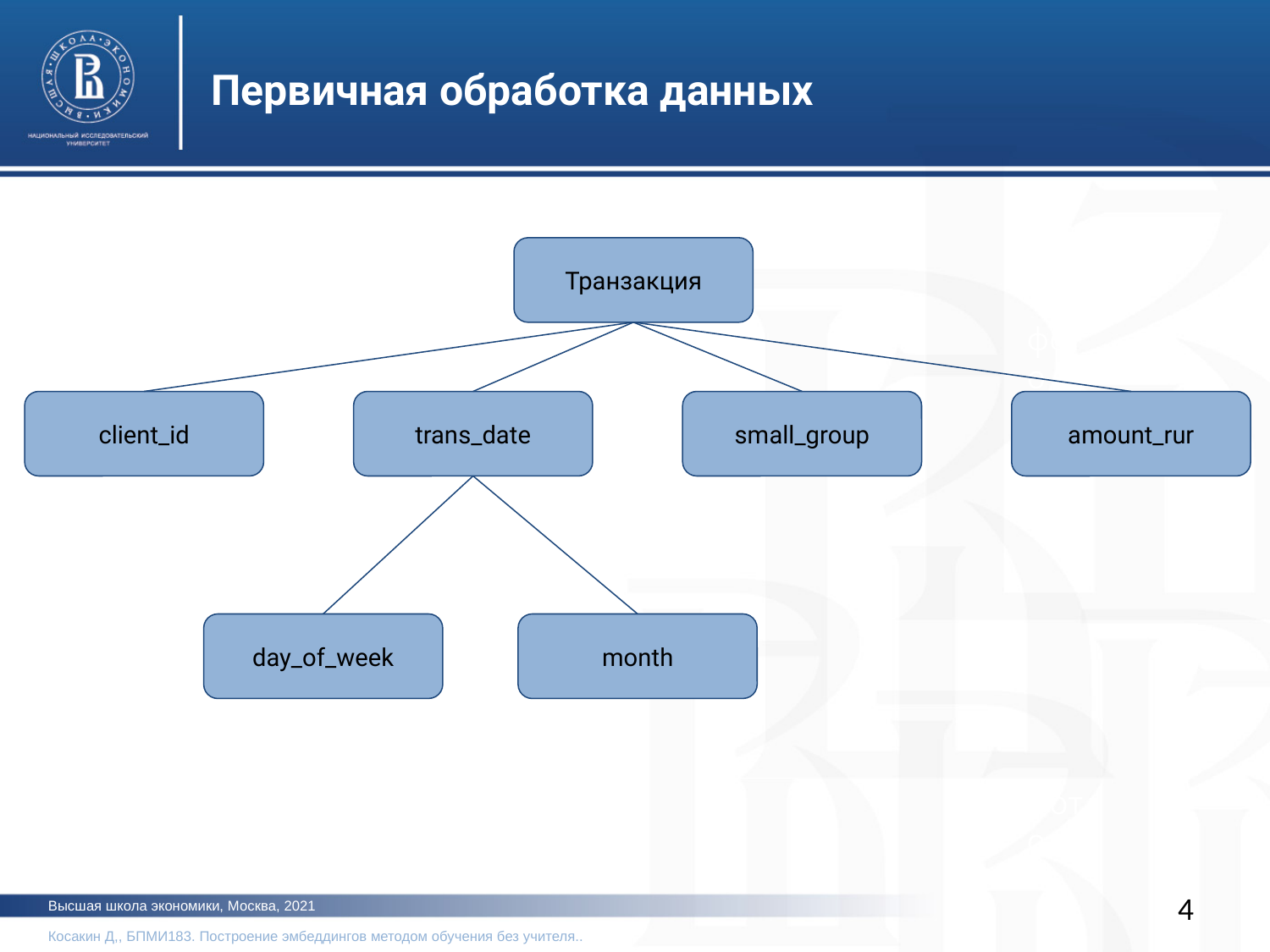

Первичная обработка данных
Транзакция
фото
client_id
trans_date
small_group
amount_rur
day_of_week
month
фото
4
Высшая школа экономики, Москва, 2021
Косакин Д,, БПМИ183. Построение эмбеддингов методом обучения без учителя..